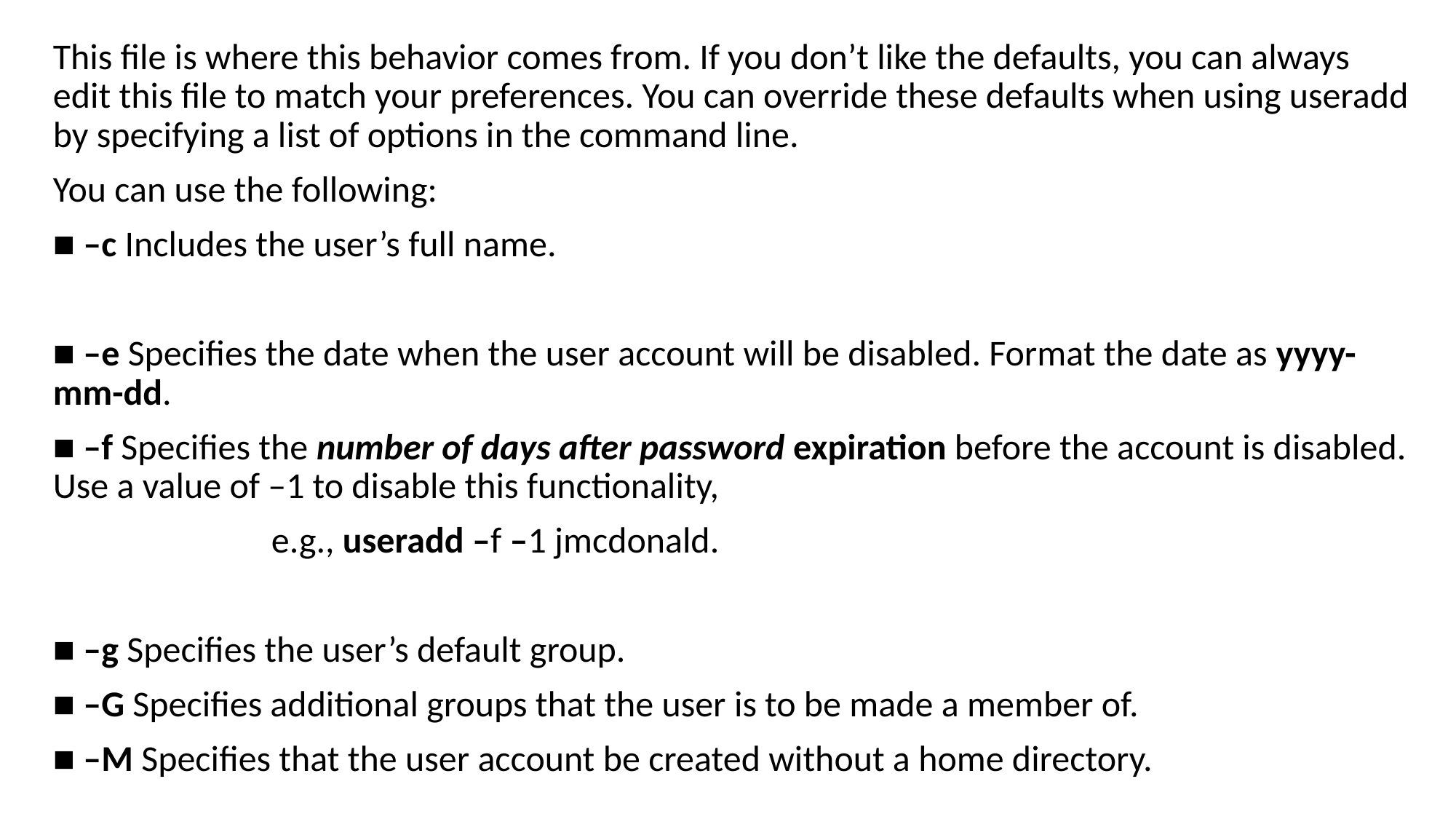

This file is where this behavior comes from. If you don’t like the defaults, you can always edit this file to match your preferences. You can override these defaults when using useradd by specifying a list of options in the command line.
You can use the following:
■ –c Includes the user’s full name.

■ –e Specifies the date when the user account will be disabled. Format the date as yyyy-mm-dd.
■ –f Specifies the number of days after password expiration before the account is disabled. Use a value of –1 to disable this functionality,
		e.g., useradd –f –1 jmcdonald.

■ –g Specifies the user’s default group.
■ –G Specifies additional groups that the user is to be made a member of.
■ –M Specifies that the user account be created without a home directory.